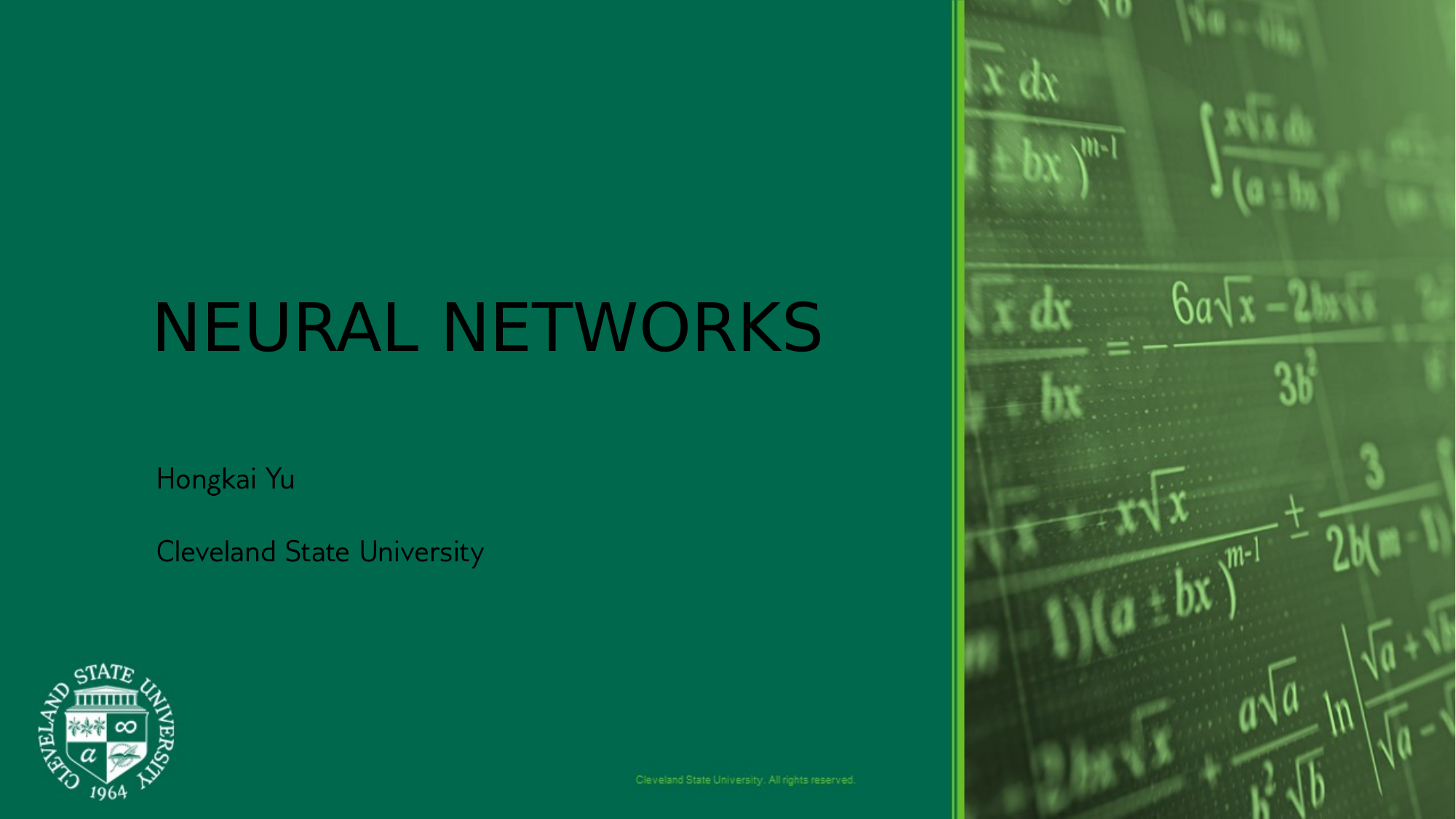

# Neural Networks
Hongkai Yu

Cleveland State University